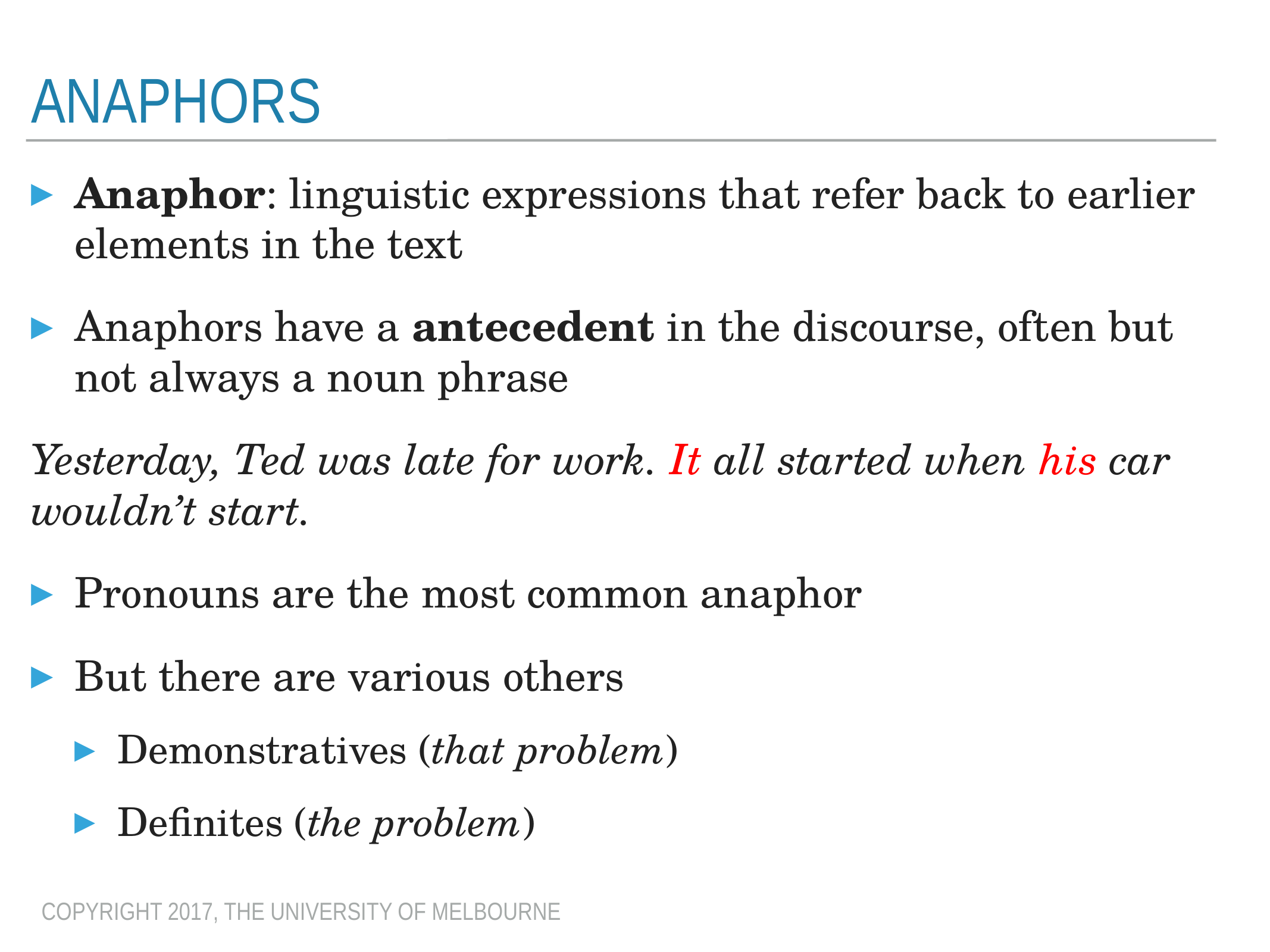

# Anaphors
Anaphor: linguistic expressions that refer back to earlier elements in the text
Anaphors have a antecedent in the discourse, often but not always a noun phrase
Yesterday, Ted was late for work. It all started when his car wouldn’t start.
Pronouns are the most common anaphor
But there are various others
Demonstratives (that problem)
Definites (the problem)